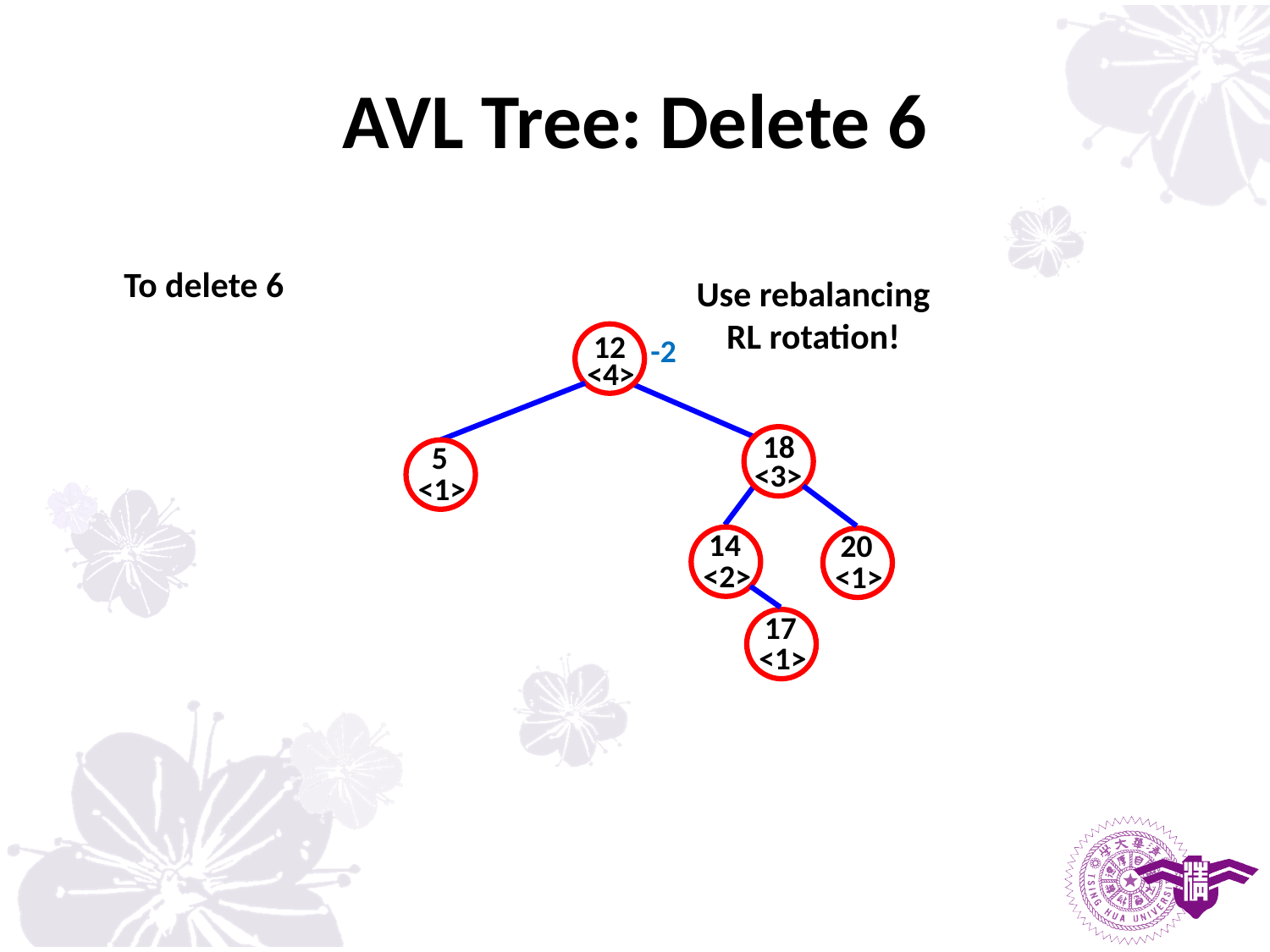

# AVL Tree: Delete 6
To delete 6
Use rebalancing
RL rotation!
-2

12
<4>
18

5

<1>
<3>
14

<2>
20

<1>
17

<1>